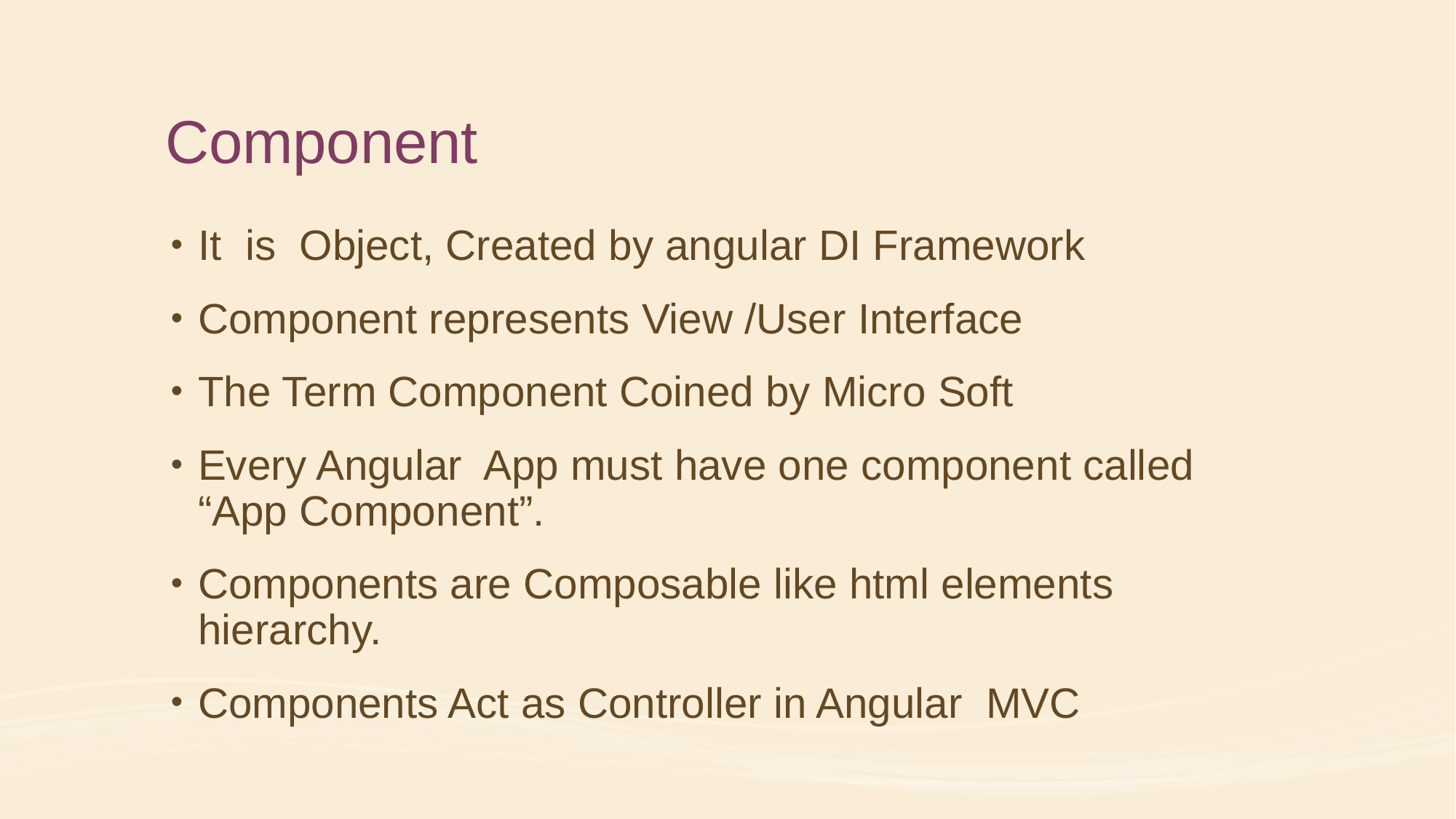

# Component
It  is  Object, Created by angular DI Framework
Component represents View /User Interface
The Term Component Coined by Micro Soft
Every Angular  App must have one component called “App Component”.
Components are Composable like html elements hierarchy.
Components Act as Controller in Angular  MVC